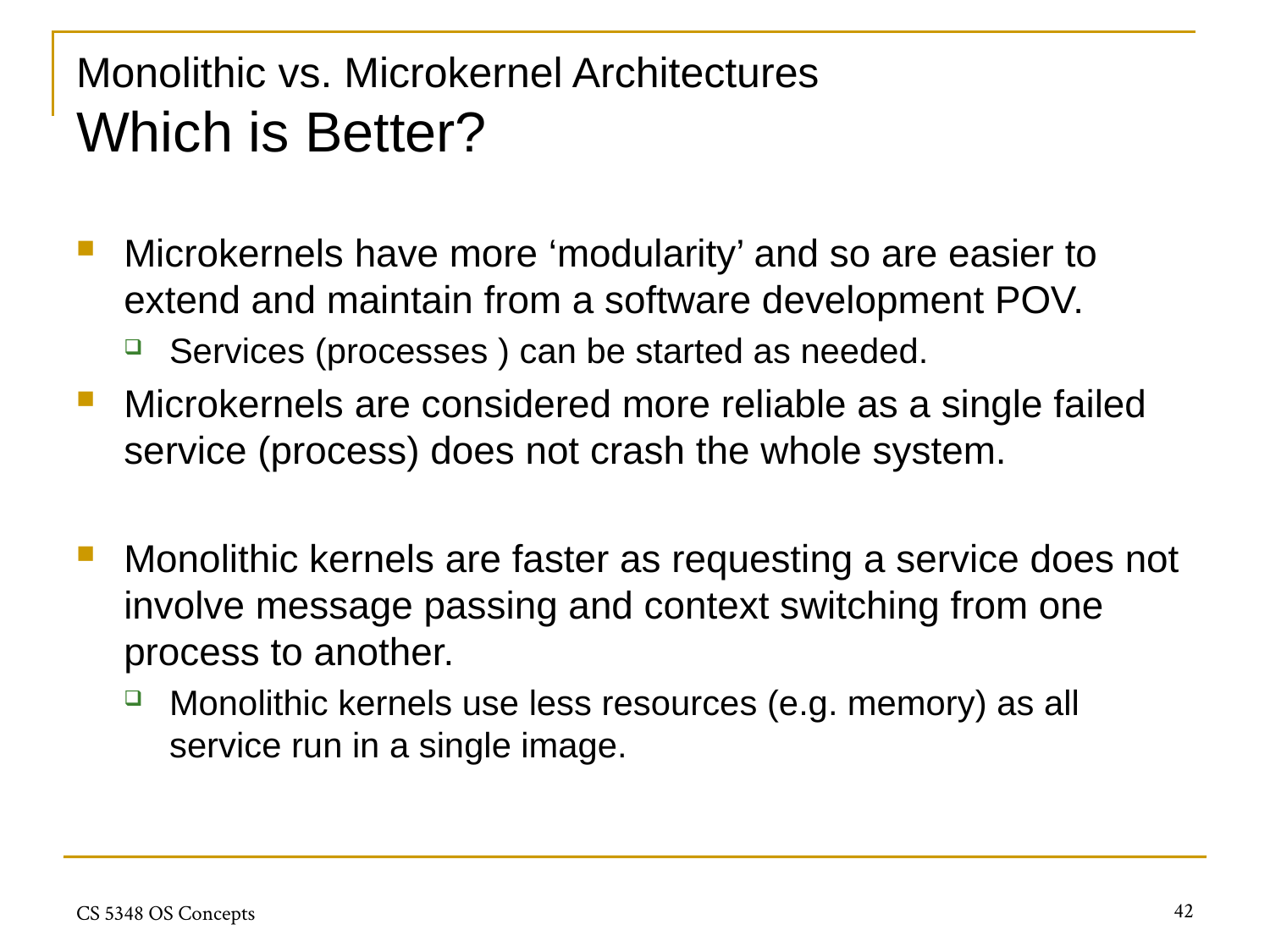

# Monolithic vs. Microkernel Architectures Which is Better?
Microkernels have more ‘modularity’ and so are easier to extend and maintain from a software development POV.
Services (processes ) can be started as needed.
Microkernels are considered more reliable as a single failed service (process) does not crash the whole system.

Monolithic kernels are faster as requesting a service does not involve message passing and context switching from one process to another.
Monolithic kernels use less resources (e.g. memory) as all service run in a single image.
42
CS 5348 OS Concepts